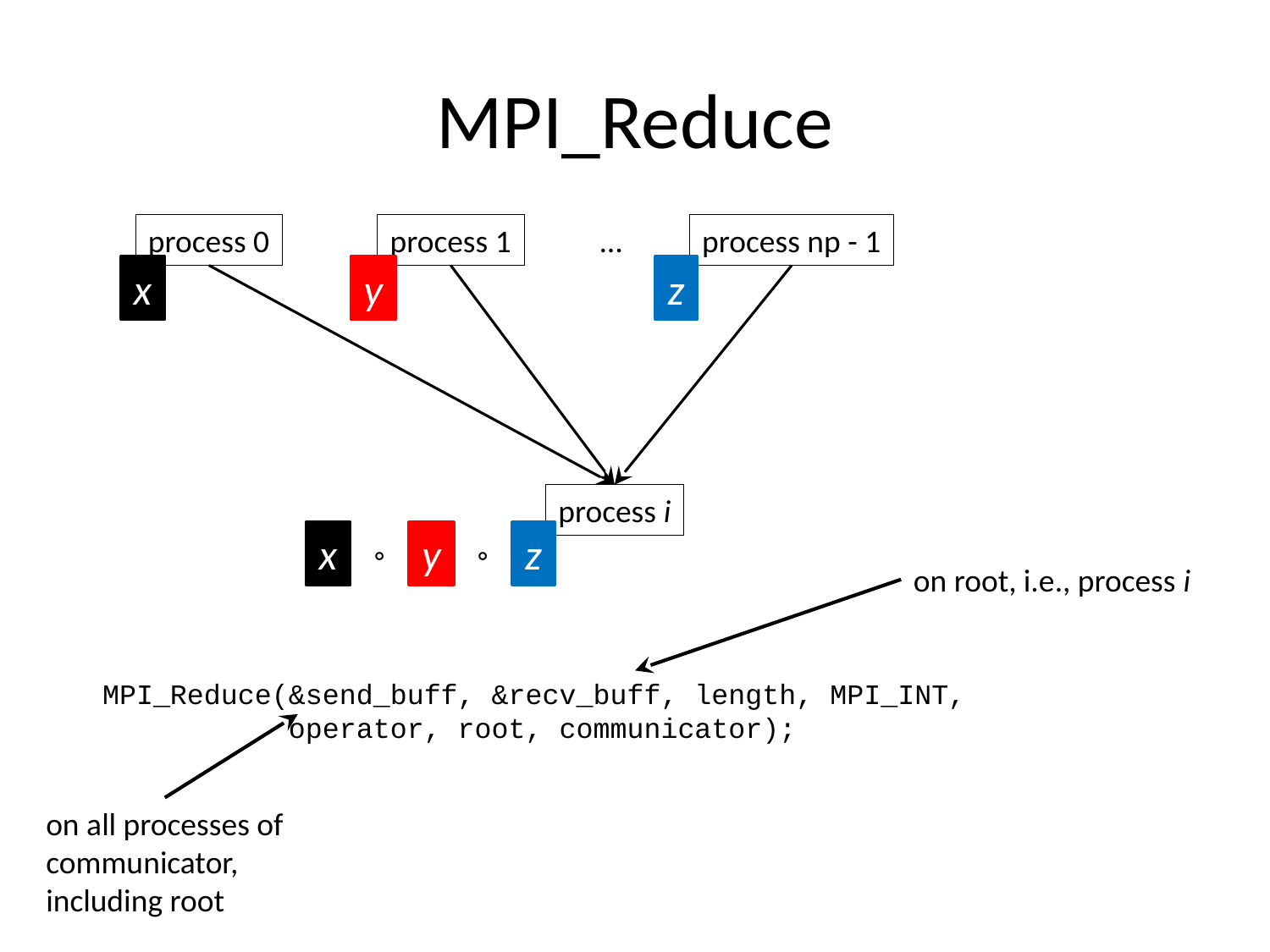

# MPI_Reduce
process 0
process 1
…
process np - 1
x
y
z
process i
x
y
z
◦
◦
on root, i.e., process i
MPI_Reduce(&send_buff, &recv_buff, length, MPI_INT,
           operator, root, communicator);
on all processes of
communicator,
including root